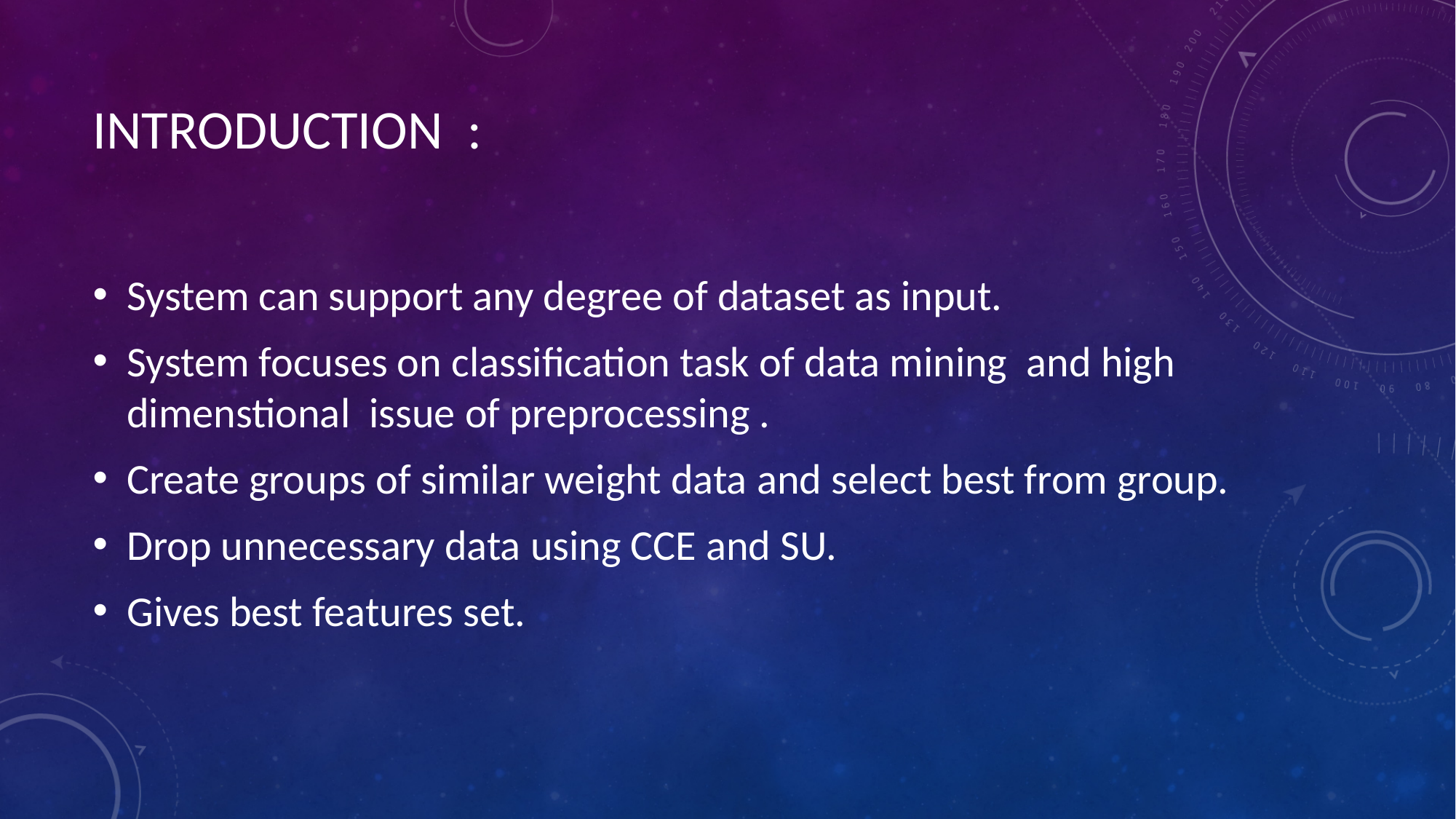

# INTRODUCTION  :
System can support any degree of dataset as input.
System focuses on classification task of data mining  and high dimenstional  issue of preprocessing .
Create groups of similar weight data and select best from group.
Drop unnecessary data using CCE and SU.
Gives best features set.